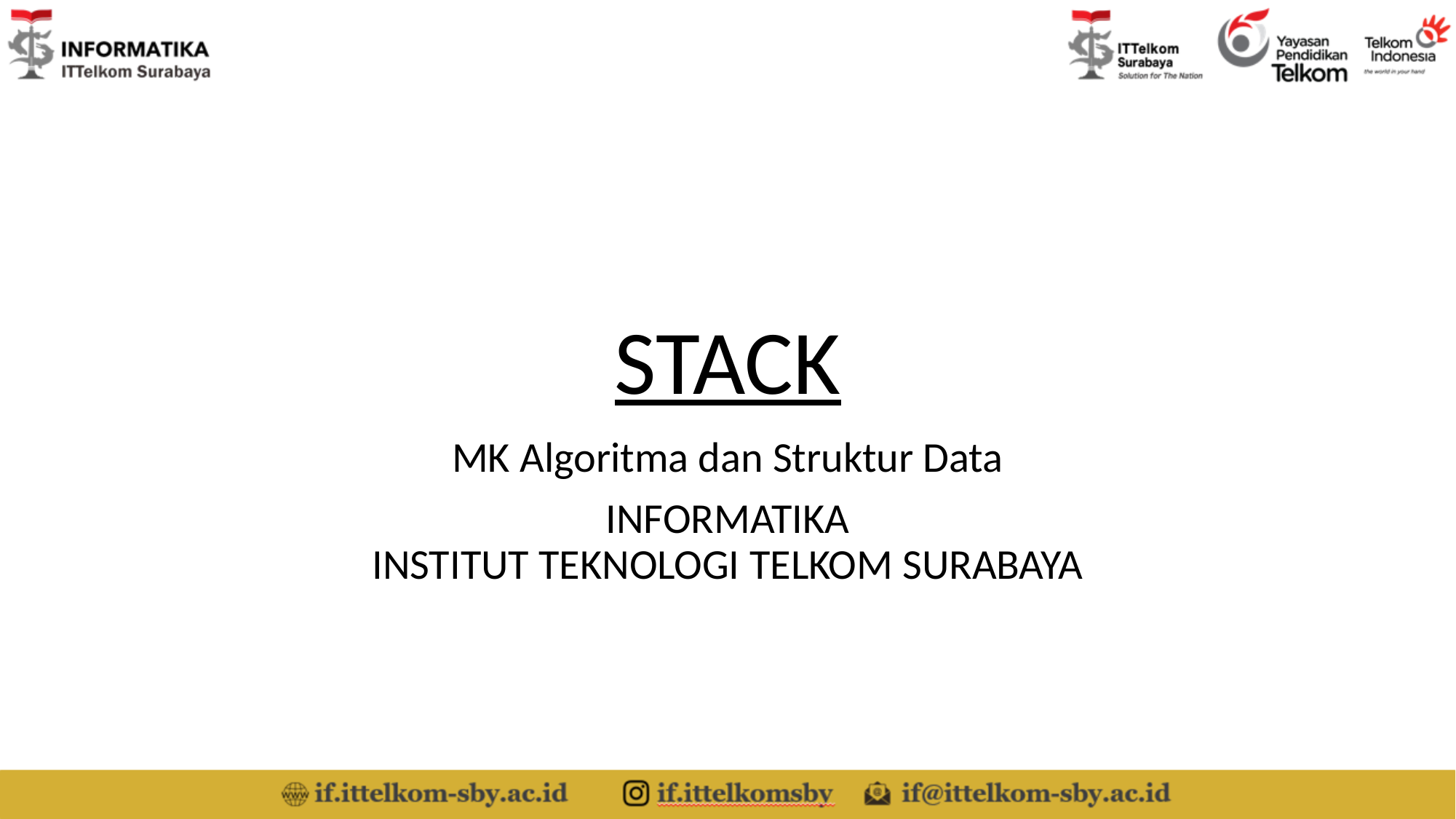

# STACK
MK Algoritma dan Struktur Data
INFORMATIKA
INSTITUT TEKNOLOGI TELKOM SURABAYA